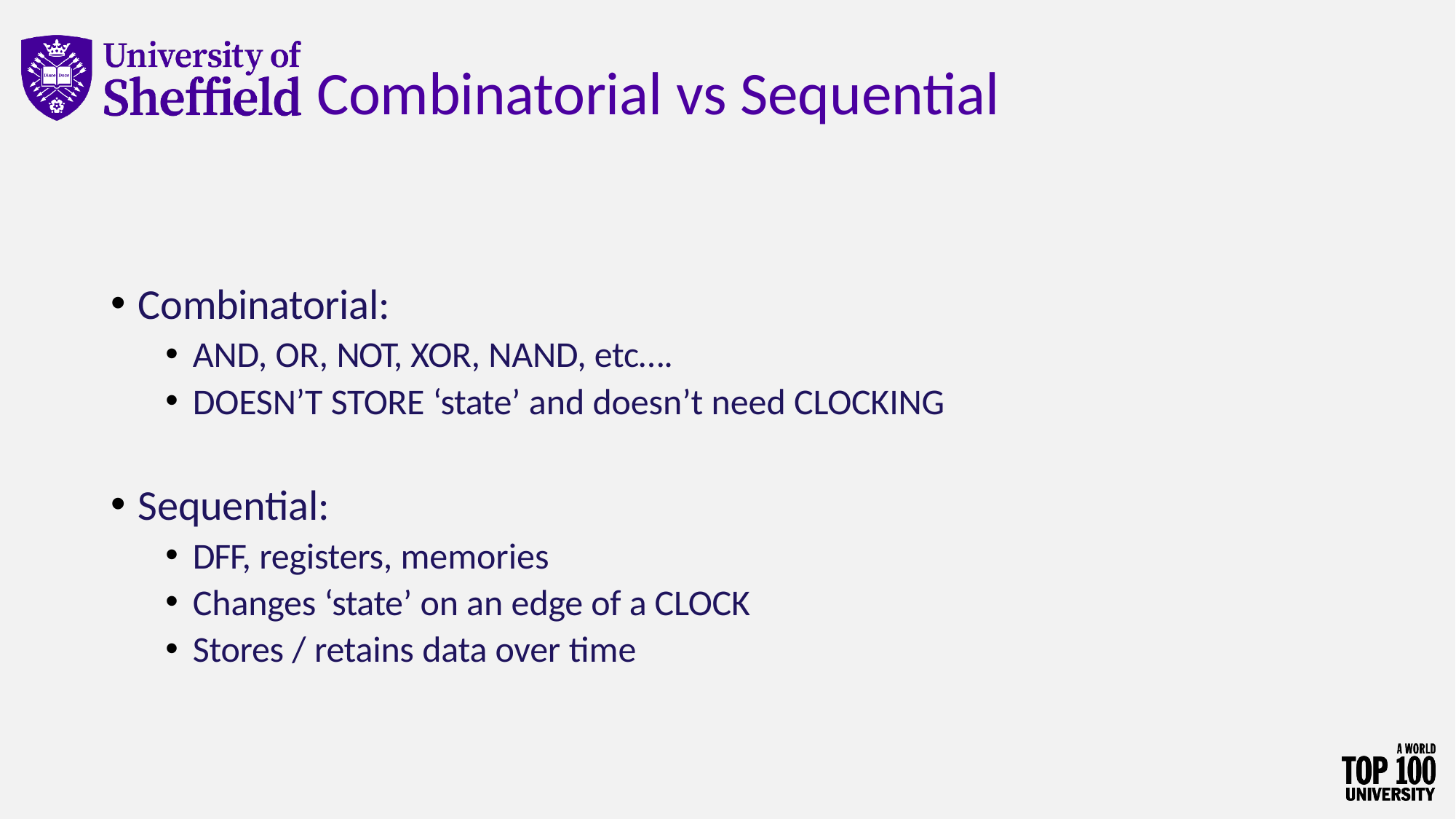

# Combinatorial vs Sequential
Combinatorial:
AND, OR, NOT, XOR, NAND, etc….
DOESN’T STORE ‘state’ and doesn’t need CLOCKING

Sequential:
DFF, registers, memories
Changes ‘state’ on an edge of a CLOCK
Stores / retains data over time